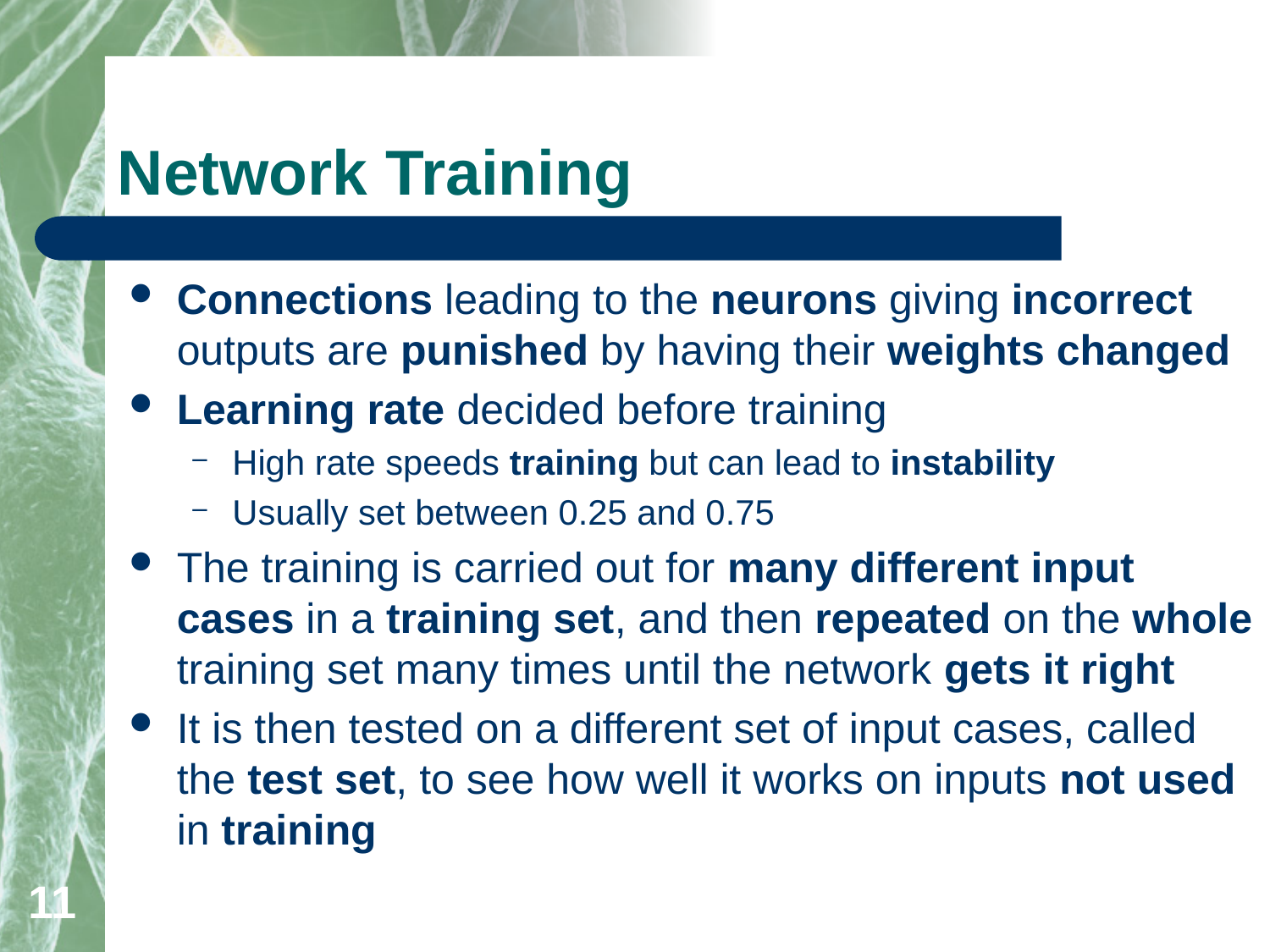

# Network Training
Connections leading to the neurons giving incorrect outputs are punished by having their weights changed
Learning rate decided before training
High rate speeds training but can lead to instability
Usually set between 0.25 and 0.75
The training is carried out for many different input cases in a training set, and then repeated on the whole training set many times until the network gets it right
It is then tested on a different set of input cases, called the test set, to see how well it works on inputs not used in training
11